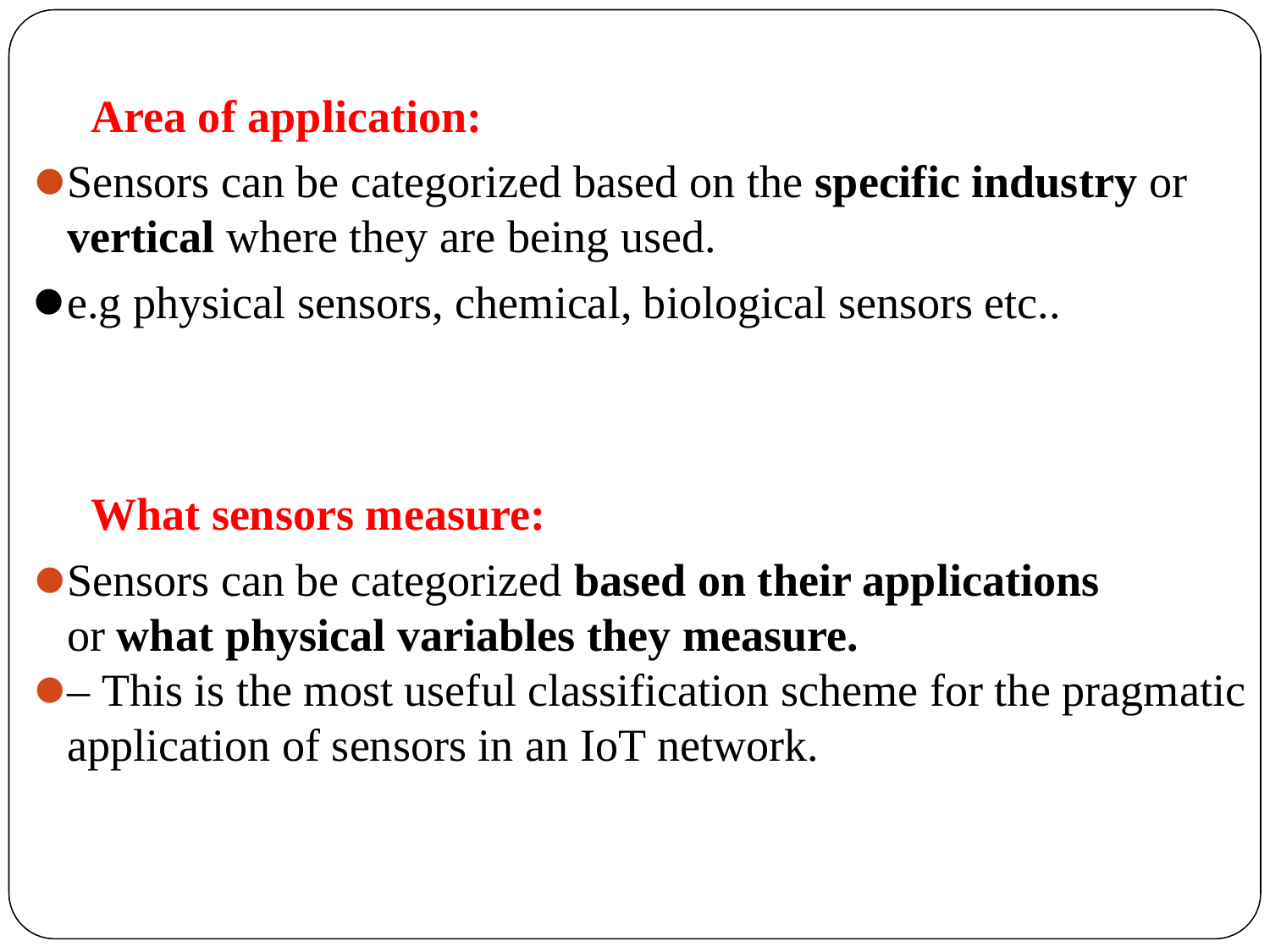

Area of application:
Sensors can be categorized based on the specific industry or vertical where they are being used.
e.g physical sensors, chemical, biological sensors etc..

What sensors measure:
Sensors can be categorized based on their applications
or what physical variables they measure.
– This is the most useful classification scheme for the pragmatic application of sensors in an IoT network.